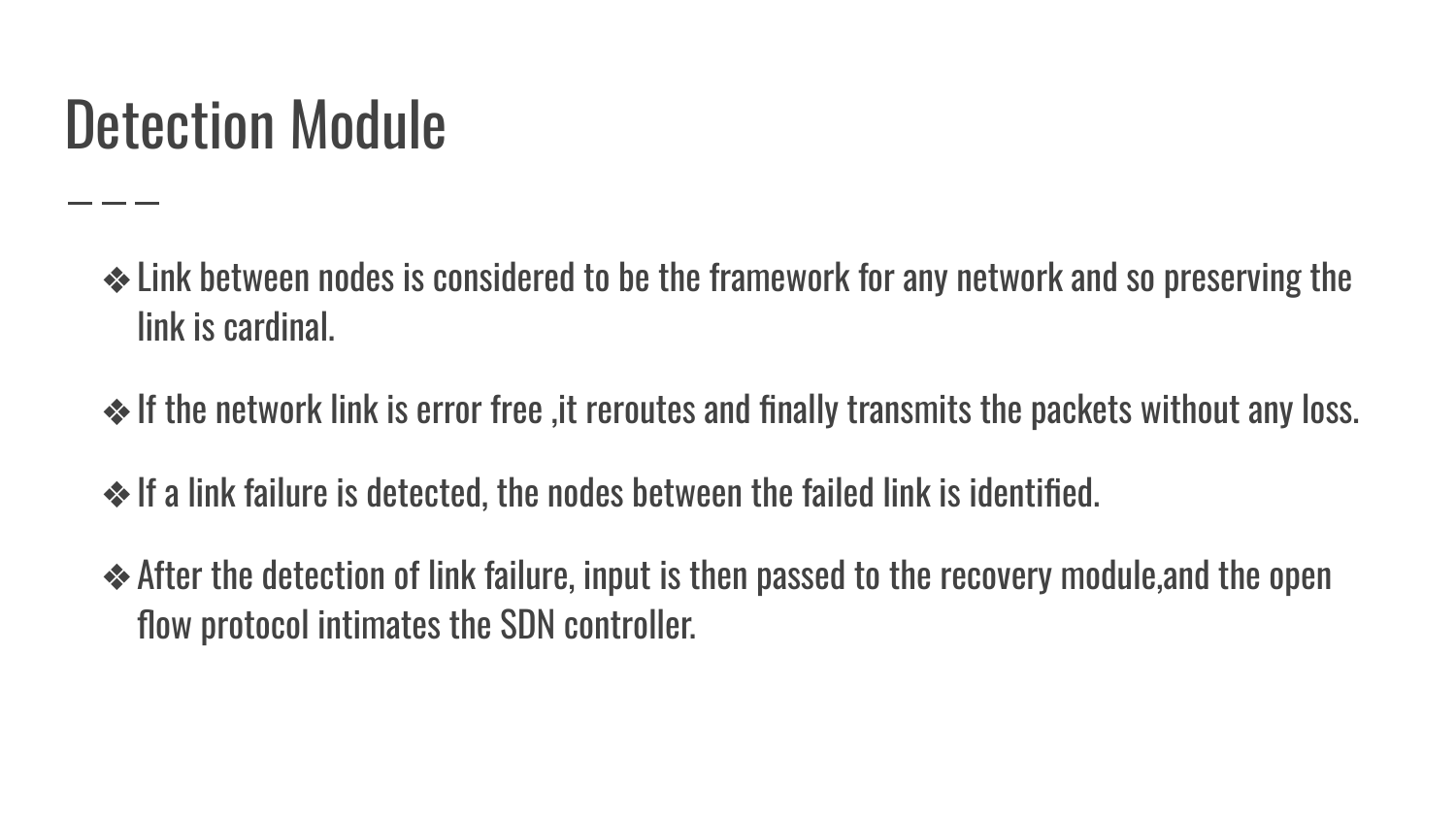

# Detection Module
Link between nodes is considered to be the framework for any network and so preserving the link is cardinal.
If the network link is error free ,it reroutes and finally transmits the packets without any loss.
If a link failure is detected, the nodes between the failed link is identified.
After the detection of link failure, input is then passed to the recovery module,and the open flow protocol intimates the SDN controller.